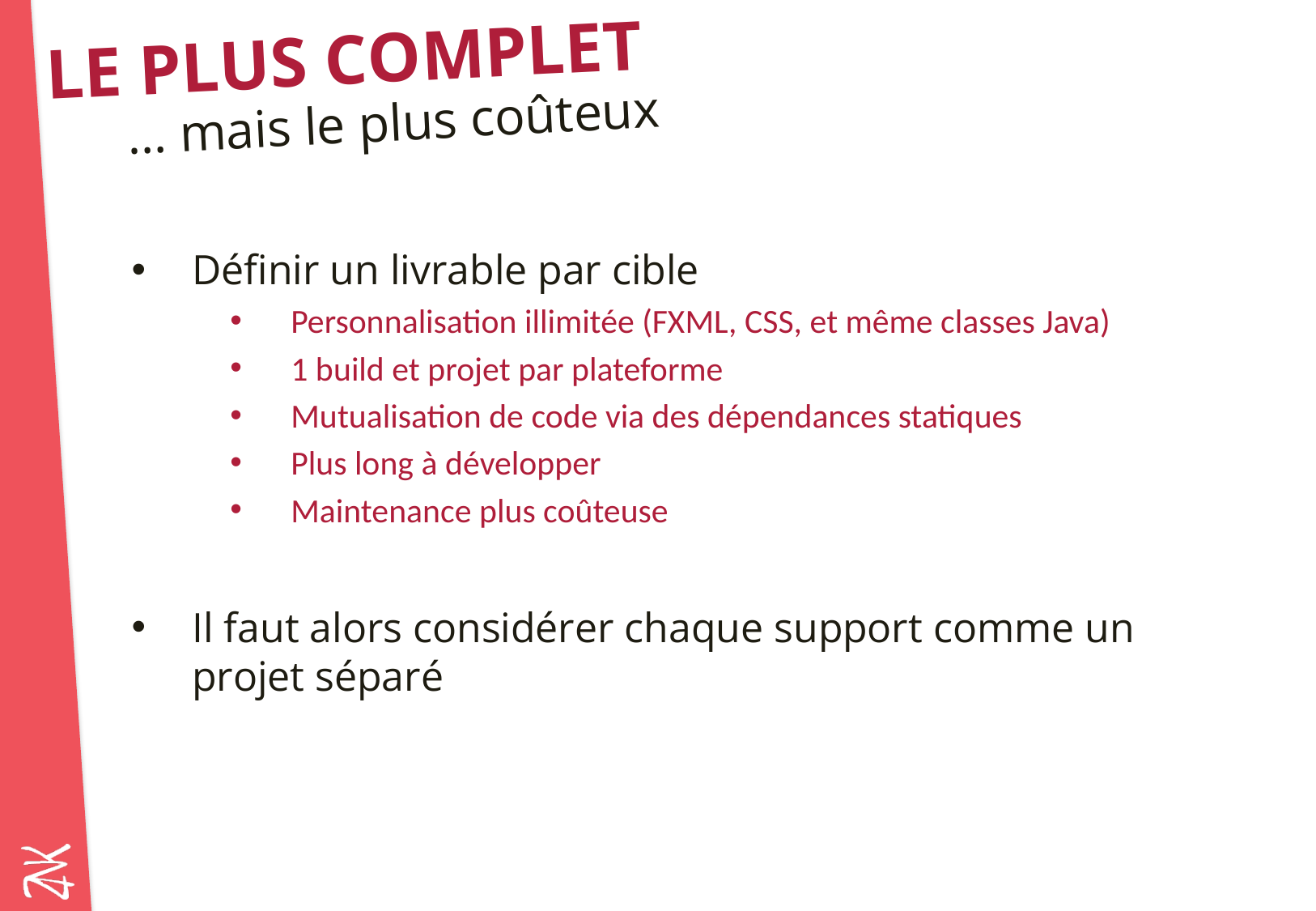

# Le plus complet
… mais le plus coûteux
Définir un livrable par cible
Personnalisation illimitée (FXML, CSS, et même classes Java)
1 build et projet par plateforme
Mutualisation de code via des dépendances statiques
Plus long à développer
Maintenance plus coûteuse

Il faut alors considérer chaque support comme un projet séparé